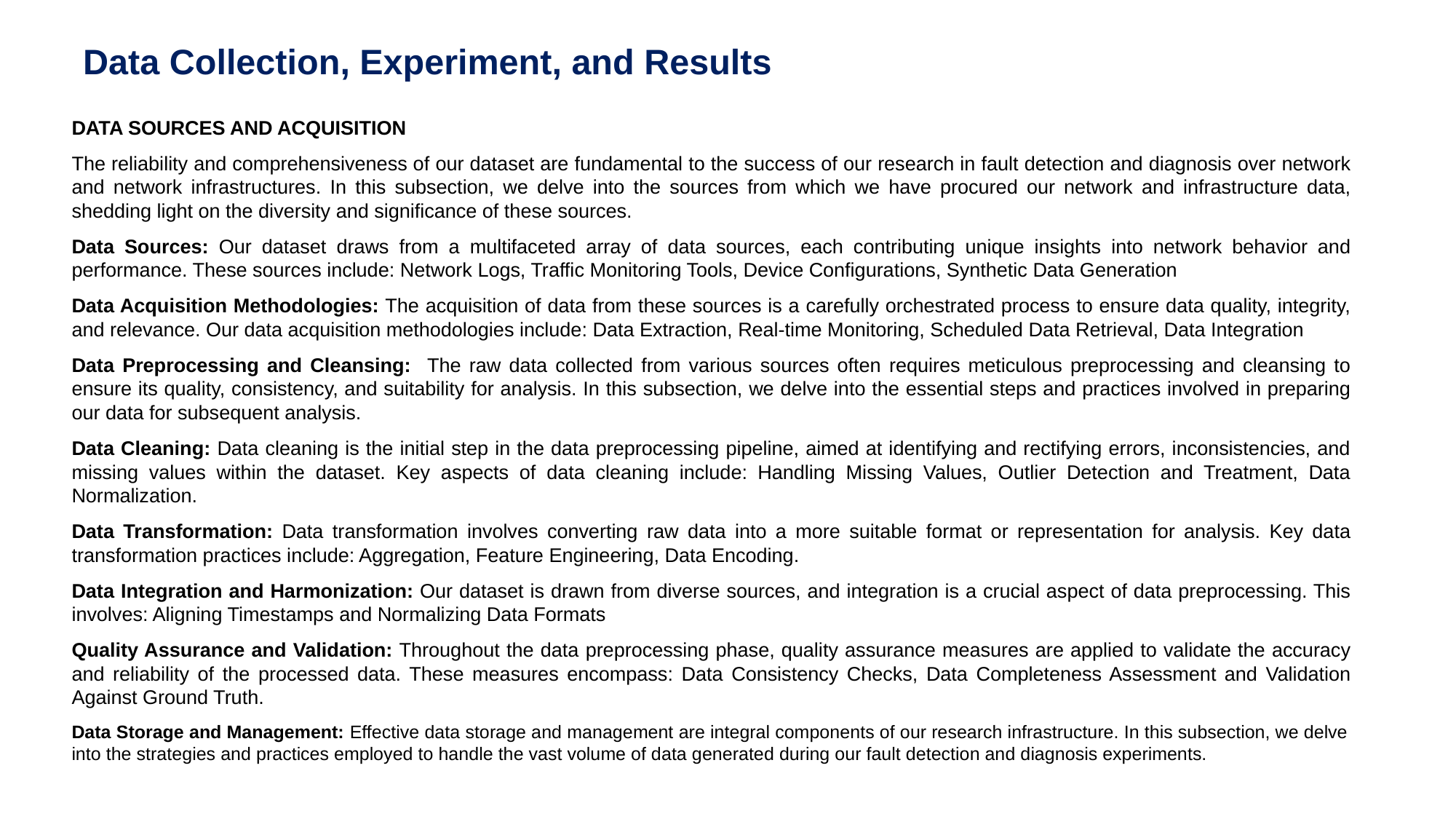

# Data Collection, Experiment, and Results
DATA SOURCES AND ACQUISITION
The reliability and comprehensiveness of our dataset are fundamental to the success of our research in fault detection and diagnosis over network and network infrastructures. In this subsection, we delve into the sources from which we have procured our network and infrastructure data, shedding light on the diversity and significance of these sources.
Data Sources: Our dataset draws from a multifaceted array of data sources, each contributing unique insights into network behavior and performance. These sources include: Network Logs, Traffic Monitoring Tools, Device Configurations, Synthetic Data Generation
Data Acquisition Methodologies: The acquisition of data from these sources is a carefully orchestrated process to ensure data quality, integrity, and relevance. Our data acquisition methodologies include: Data Extraction, Real-time Monitoring, Scheduled Data Retrieval, Data Integration
Data Preprocessing and Cleansing:  The raw data collected from various sources often requires meticulous preprocessing and cleansing to ensure its quality, consistency, and suitability for analysis. In this subsection, we delve into the essential steps and practices involved in preparing our data for subsequent analysis.
Data Cleaning: Data cleaning is the initial step in the data preprocessing pipeline, aimed at identifying and rectifying errors, inconsistencies, and missing values within the dataset. Key aspects of data cleaning include: Handling Missing Values, Outlier Detection and Treatment, Data Normalization.
Data Transformation: Data transformation involves converting raw data into a more suitable format or representation for analysis. Key data transformation practices include: Aggregation, Feature Engineering, Data Encoding.
Data Integration and Harmonization: Our dataset is drawn from diverse sources, and integration is a crucial aspect of data preprocessing. This involves: Aligning Timestamps and Normalizing Data Formats
Quality Assurance and Validation: Throughout the data preprocessing phase, quality assurance measures are applied to validate the accuracy and reliability of the processed data. These measures encompass: Data Consistency Checks, Data Completeness Assessment and Validation Against Ground Truth.
Data Storage and Management: Effective data storage and management are integral components of our research infrastructure. In this subsection, we delve into the strategies and practices employed to handle the vast volume of data generated during our fault detection and diagnosis experiments.